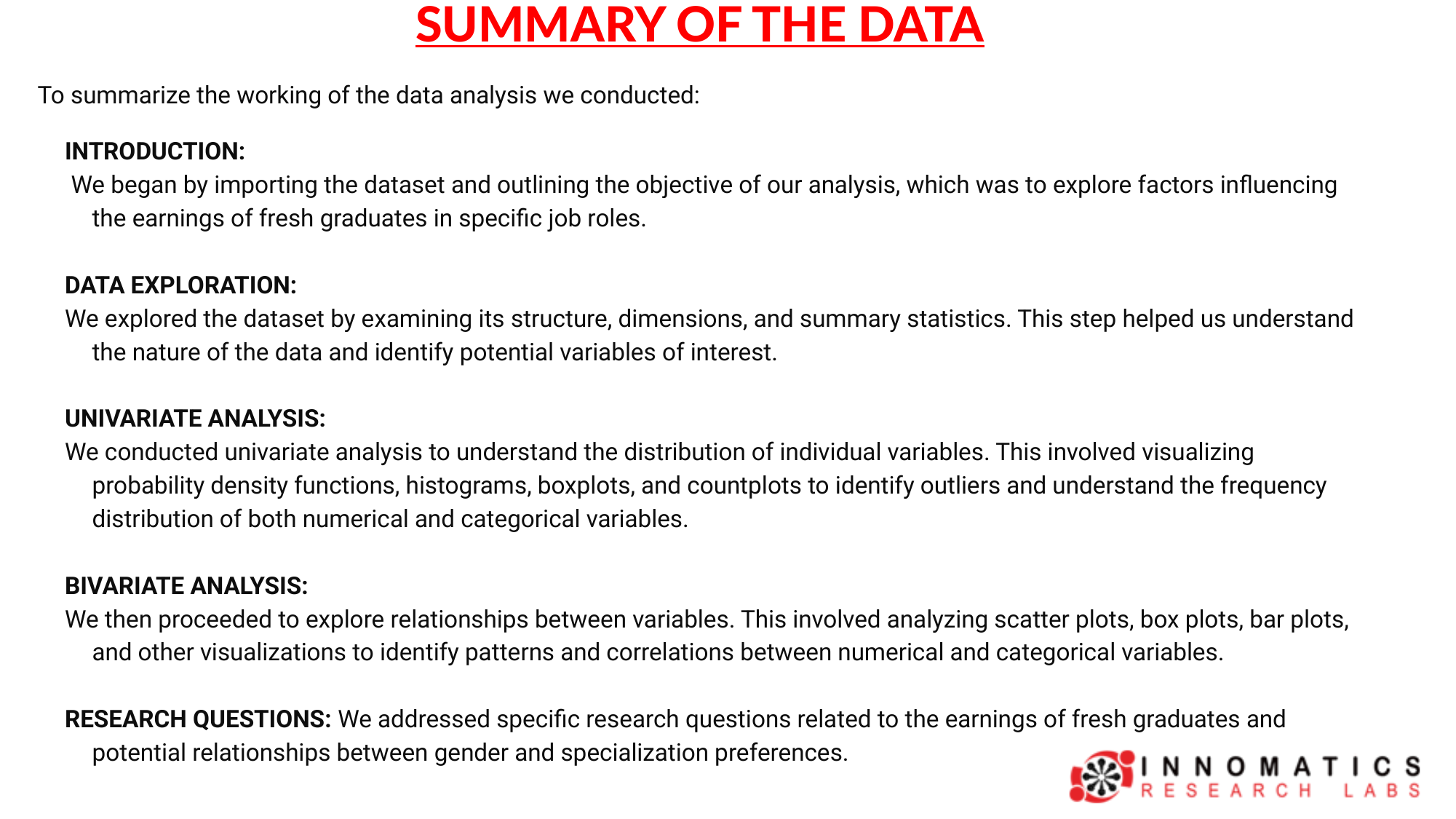

# SUMMARY OF THE DATA
To summarize the working of the data analysis we conducted:
INTRODUCTION:
 We began by importing the dataset and outlining the objective of our analysis, which was to explore factors influencing the earnings of fresh graduates in specific job roles.

DATA EXPLORATION:
We explored the dataset by examining its structure, dimensions, and summary statistics. This step helped us understand the nature of the data and identify potential variables of interest.

UNIVARIATE ANALYSIS:
We conducted univariate analysis to understand the distribution of individual variables. This involved visualizing probability density functions, histograms, boxplots, and countplots to identify outliers and understand the frequency distribution of both numerical and categorical variables.

BIVARIATE ANALYSIS:
We then proceeded to explore relationships between variables. This involved analyzing scatter plots, box plots, bar plots, and other visualizations to identify patterns and correlations between numerical and categorical variables.

RESEARCH QUESTIONS: We addressed specific research questions related to the earnings of fresh graduates and potential relationships between gender and specialization preferences.